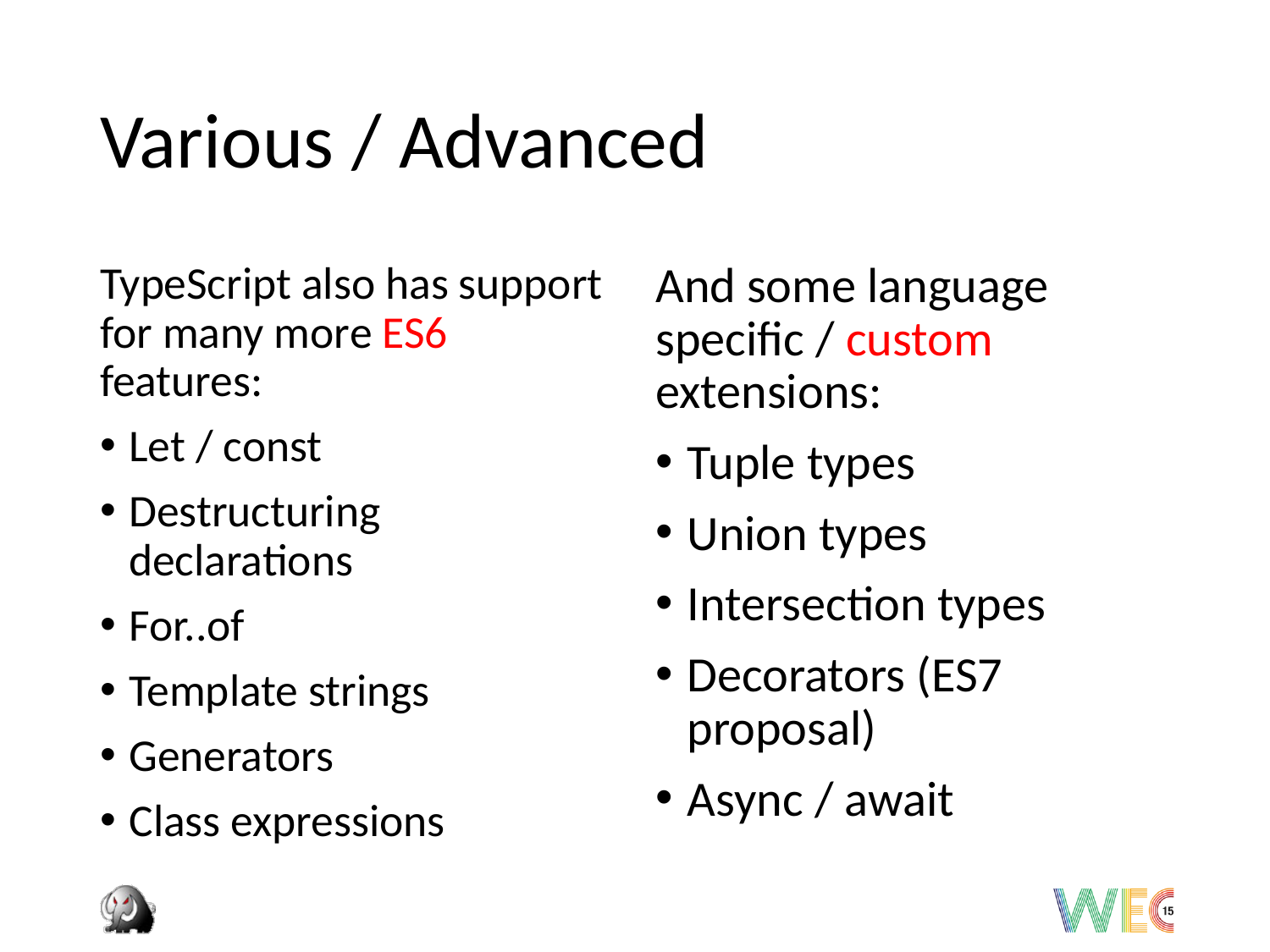

# Various / Advanced
TypeScript also has support for many more ES6 features:
Let / const
Destructuring declarations
For..of
Template strings
Generators
Class expressions

And some language specific / custom extensions:
Tuple types
Union types
Intersection types
Decorators (ES7 proposal)
Async / await